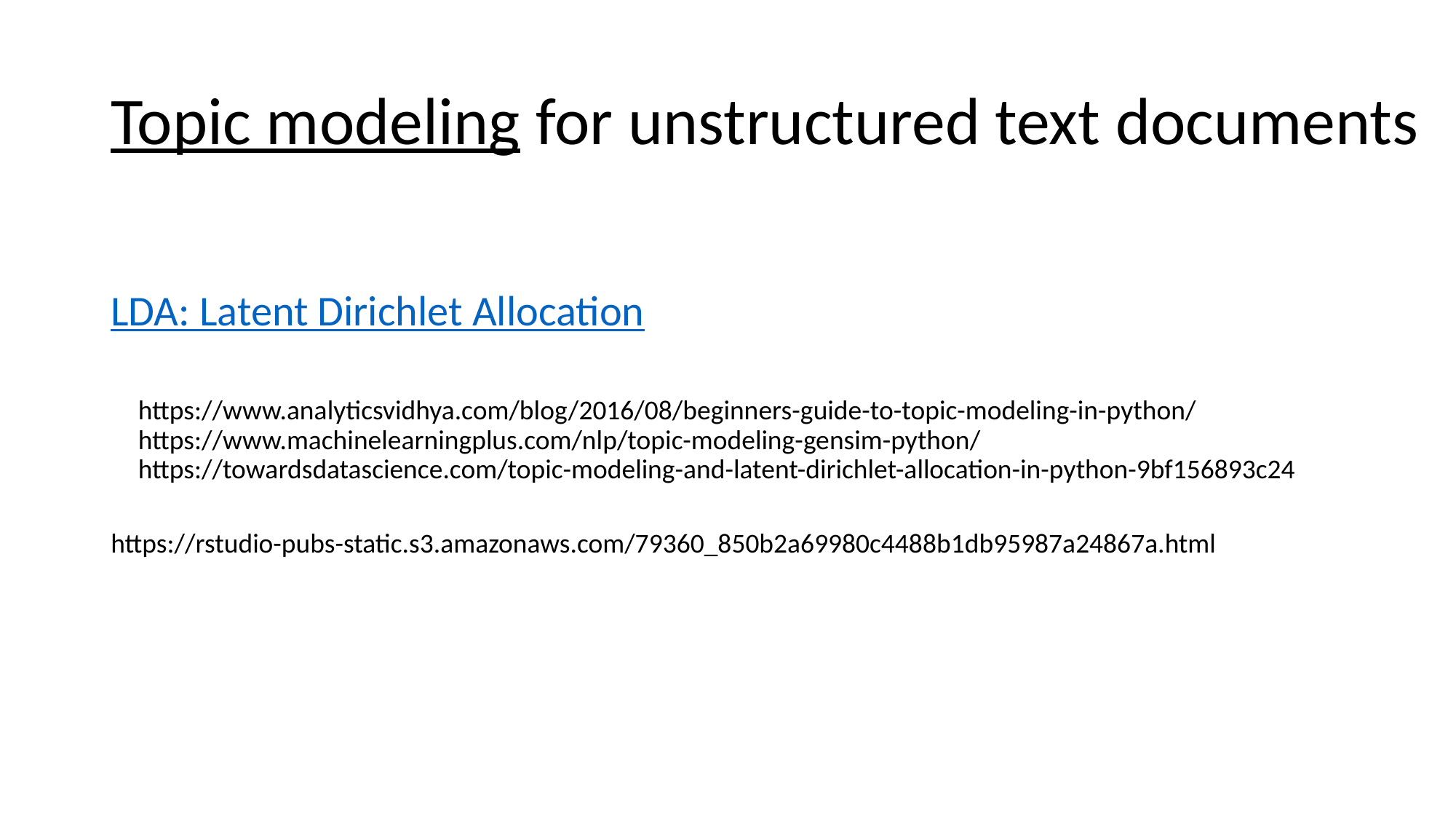

# Topic modeling for unstructured text documents

LDA: Latent Dirichlet Allocation
https://www.analyticsvidhya.com/blog/2016/08/beginners-guide-to-topic-modeling-in-python/
https://www.machinelearningplus.com/nlp/topic-modeling-gensim-python/
https://towardsdatascience.com/topic-modeling-and-latent-dirichlet-allocation-in-python-9bf156893c24
https://rstudio-pubs-static.s3.amazonaws.com/79360_850b2a69980c4488b1db95987a24867a.html